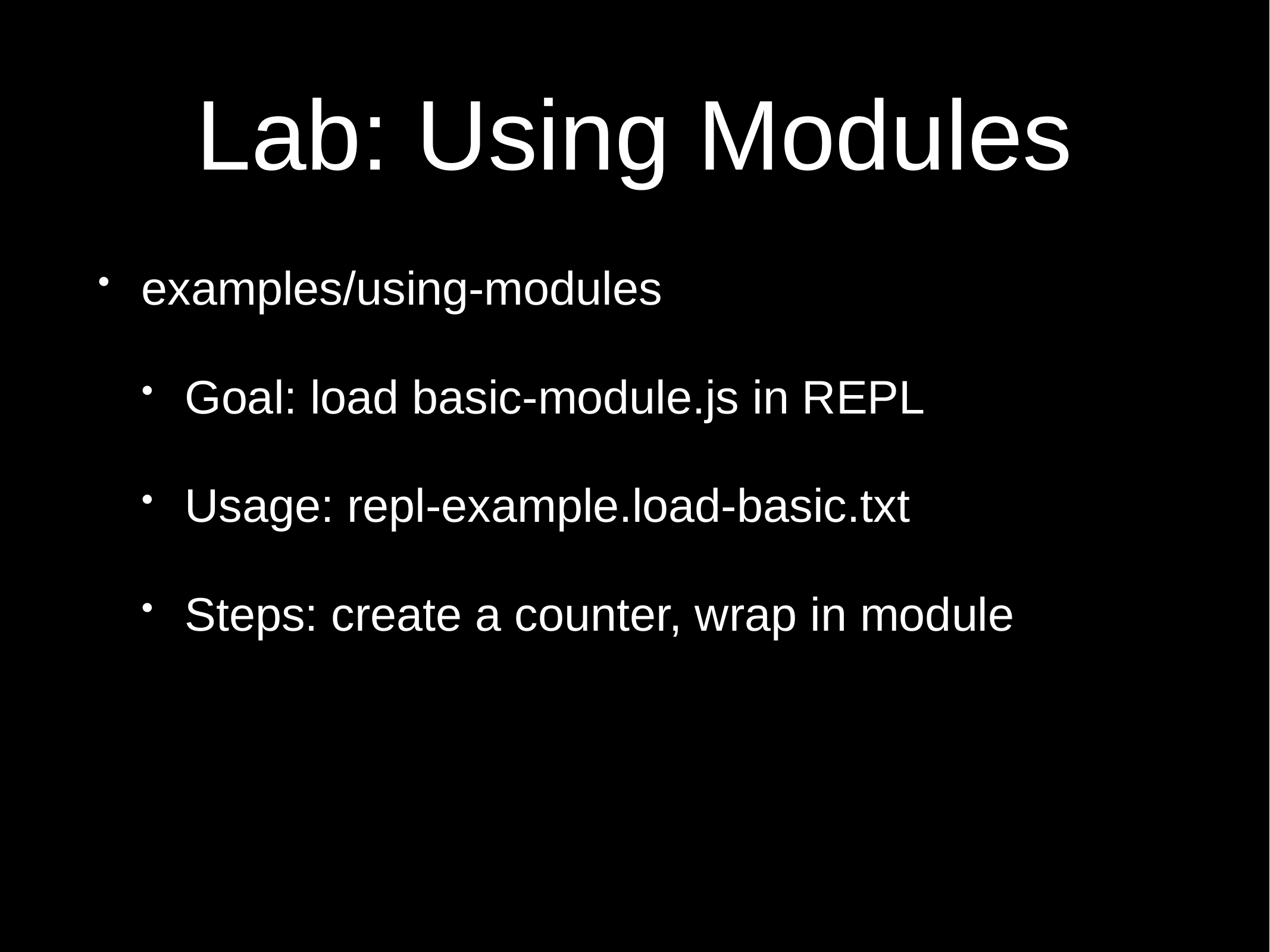

# Lab: Using Modules
examples/using-modules
Goal: load basic-module.js in REPL
Usage: repl-example.load-basic.txt
Steps: create a counter, wrap in module